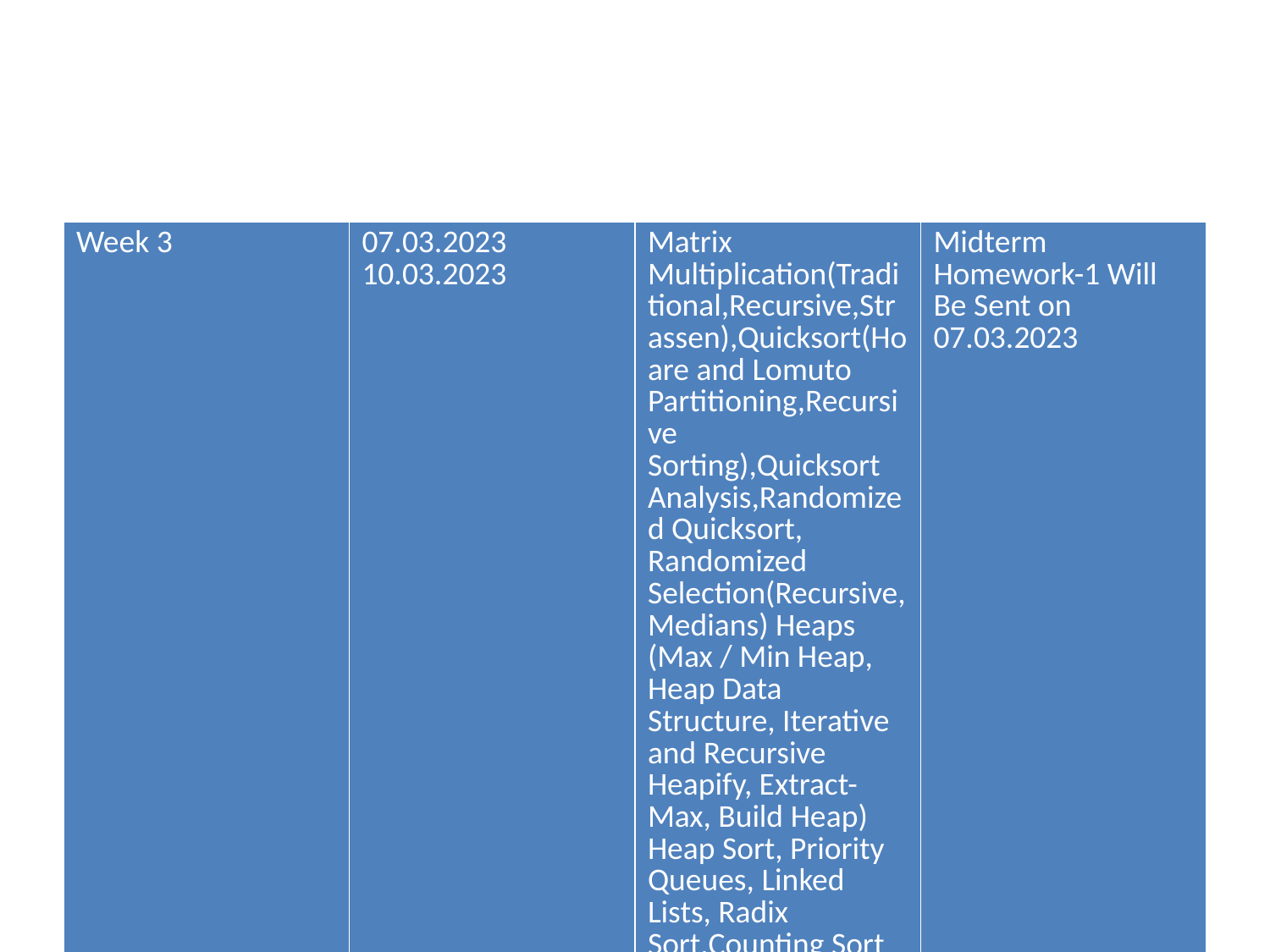

| Week 3 | 07.03.2023 10.03.2023 | Matrix Multiplication(Traditional,Recursive,Strassen),Quicksort(Hoare and Lomuto Partitioning,Recursive Sorting),Quicksort Analysis,Randomized Quicksort, Randomized Selection(Recursive,Medians) Heaps (Max / Min Heap, Heap Data Structure, Iterative and Recursive Heapify, Extract-Max, Build Heap) Heap Sort, Priority Queues, Linked Lists, Radix Sort,Counting Sort | Midterm Homework-1 Will Be Sent on 07.03.2023 |
| --- | --- | --- | --- |
| Week 4 | 14.03.2023 17.03.2023 | Midterm Homework-1 Controls and Review with Summary | Midterm Homework-1 Due-Date 14.03.2023 |
| Week 5 | 21.03.2023 24.03.2023 | Convex Hull (Divide & Conquer) Dynamic Programming (Fibonacci Numbers) Divide-and-Conquer (DAC) vs Dynamic Programming (DP) Development of a DP Algorithms Matrix-Chain Multiplication and Analysis | TBD |